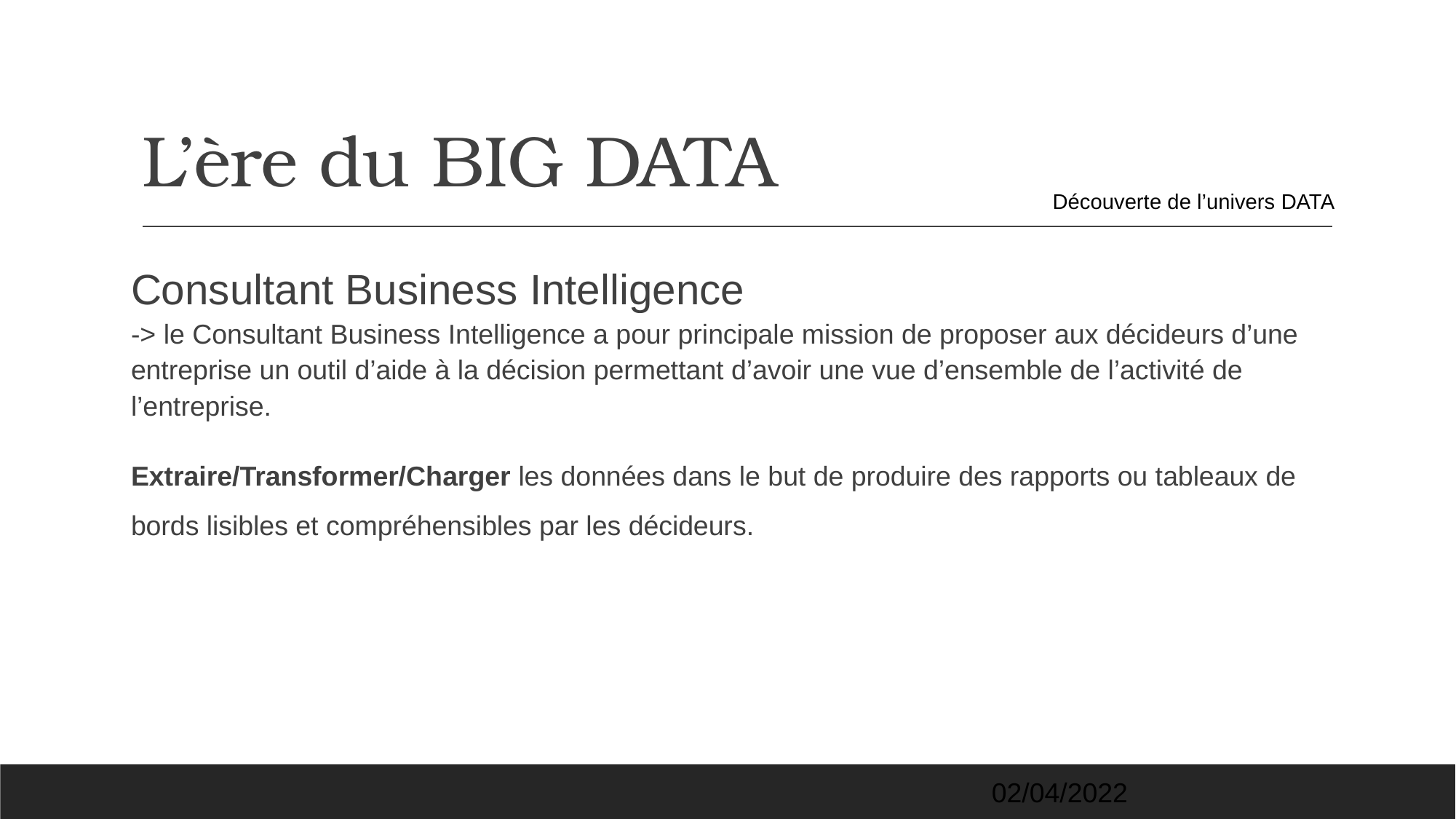

# L’ère du BIG DATA
Découverte de l’univers DATA
Consultant Business Intelligence
-> le Consultant Business Intelligence a pour principale mission de proposer aux décideurs d’une entreprise un outil d’aide à la décision permettant d’avoir une vue d’ensemble de l’activité de l’entreprise.
Extraire/Transformer/Charger les données dans le but de produire des rapports ou tableaux de bords lisibles et compréhensibles par les décideurs.
02/04/2022